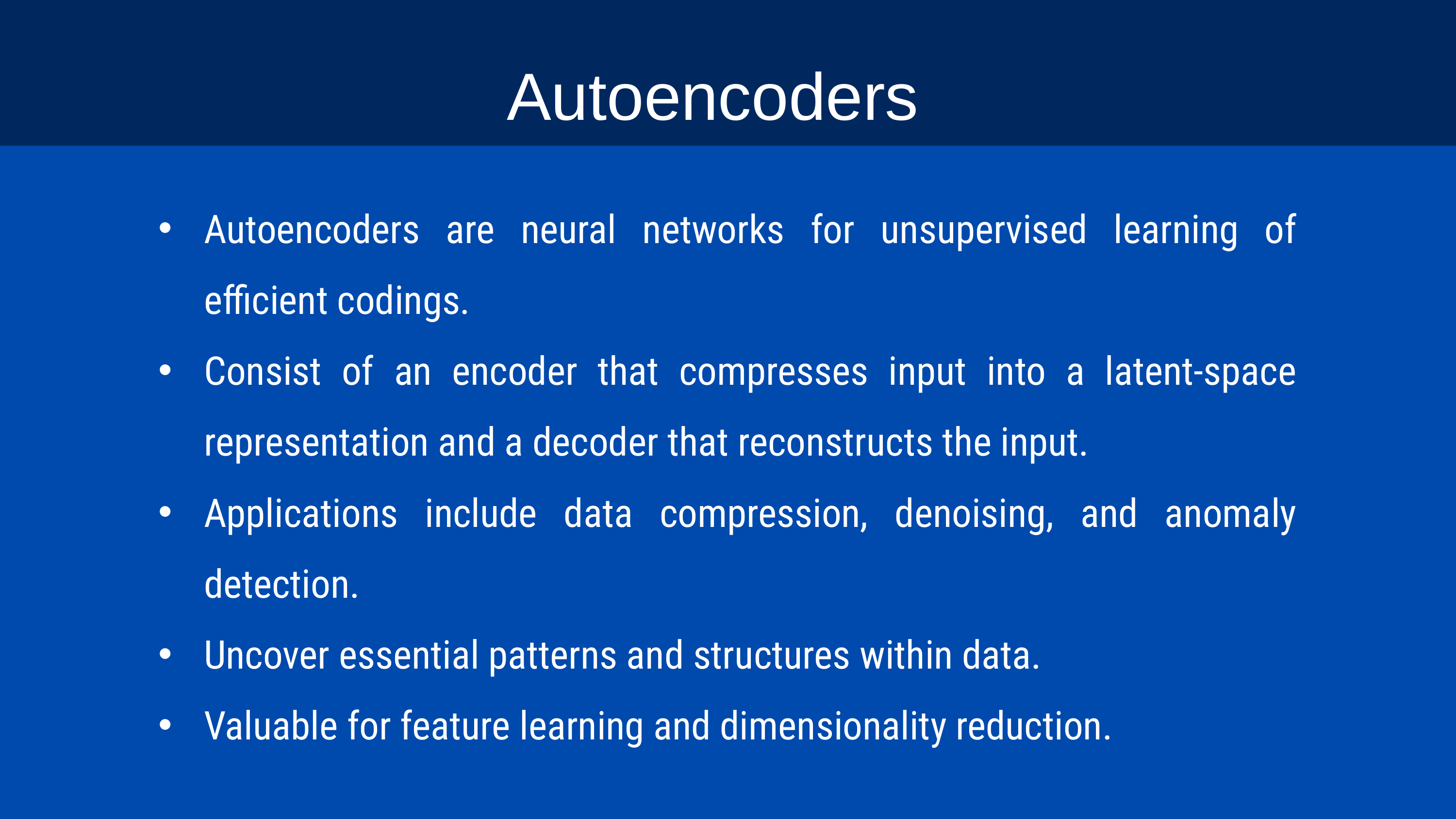

Autoencoders
Autoencoders are neural networks for unsupervised learning of efficient codings.
Consist of an encoder that compresses input into a latent-space representation and a decoder that reconstructs the input.
Applications include data compression, denoising, and anomaly detection.
Uncover essential patterns and structures within data.
Valuable for feature learning and dimensionality reduction.